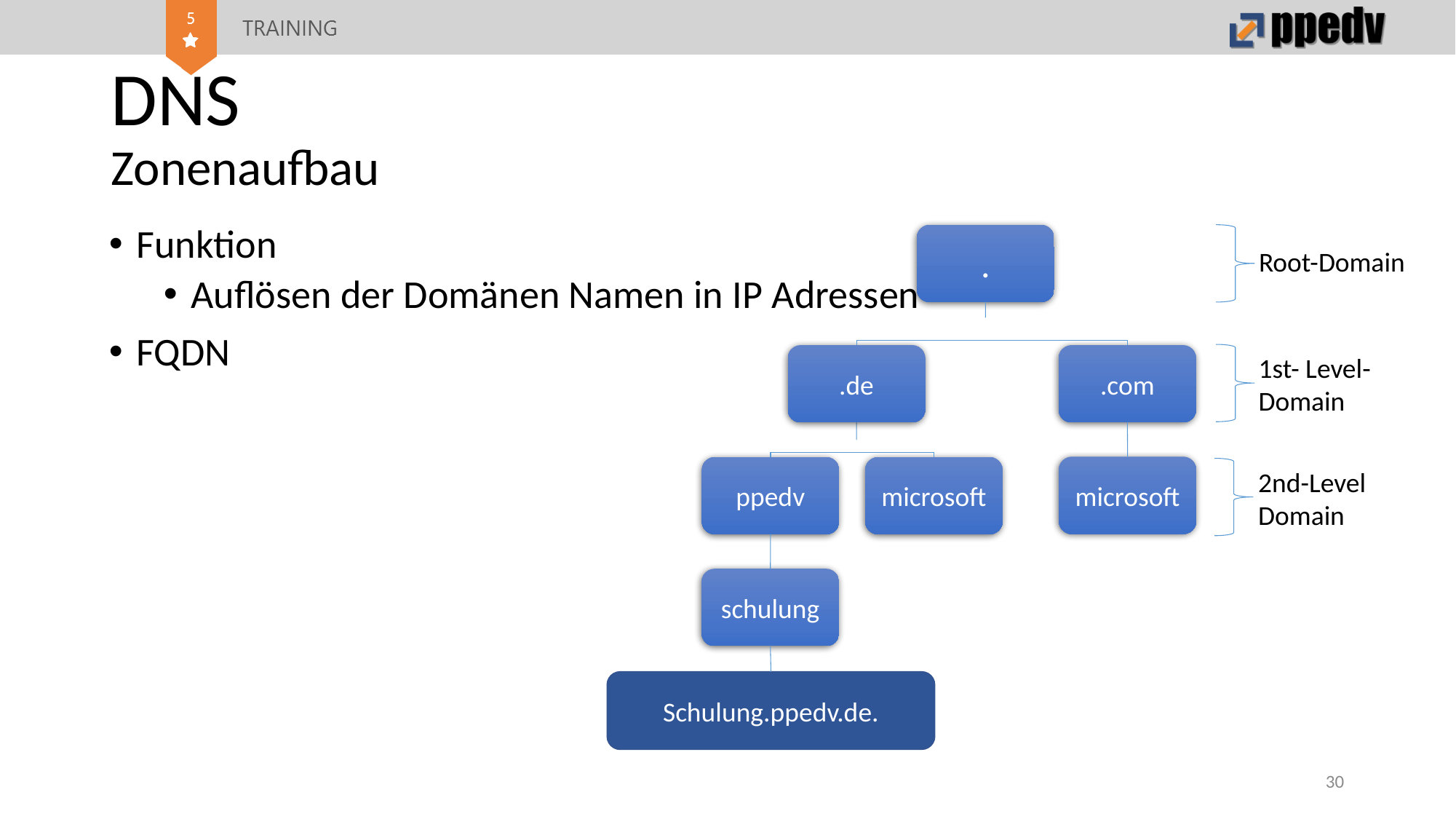

# DNS Zonenaufbau
Funktion
Auflösen der Domänen Namen in IP Adressen
FQDN
.

Root-Domain

.de
.com
1st- Level-
Domain
microsoft
ppedv
microsoft

2nd-Level
Domain
schulung
Schulung.ppedv.de.
30